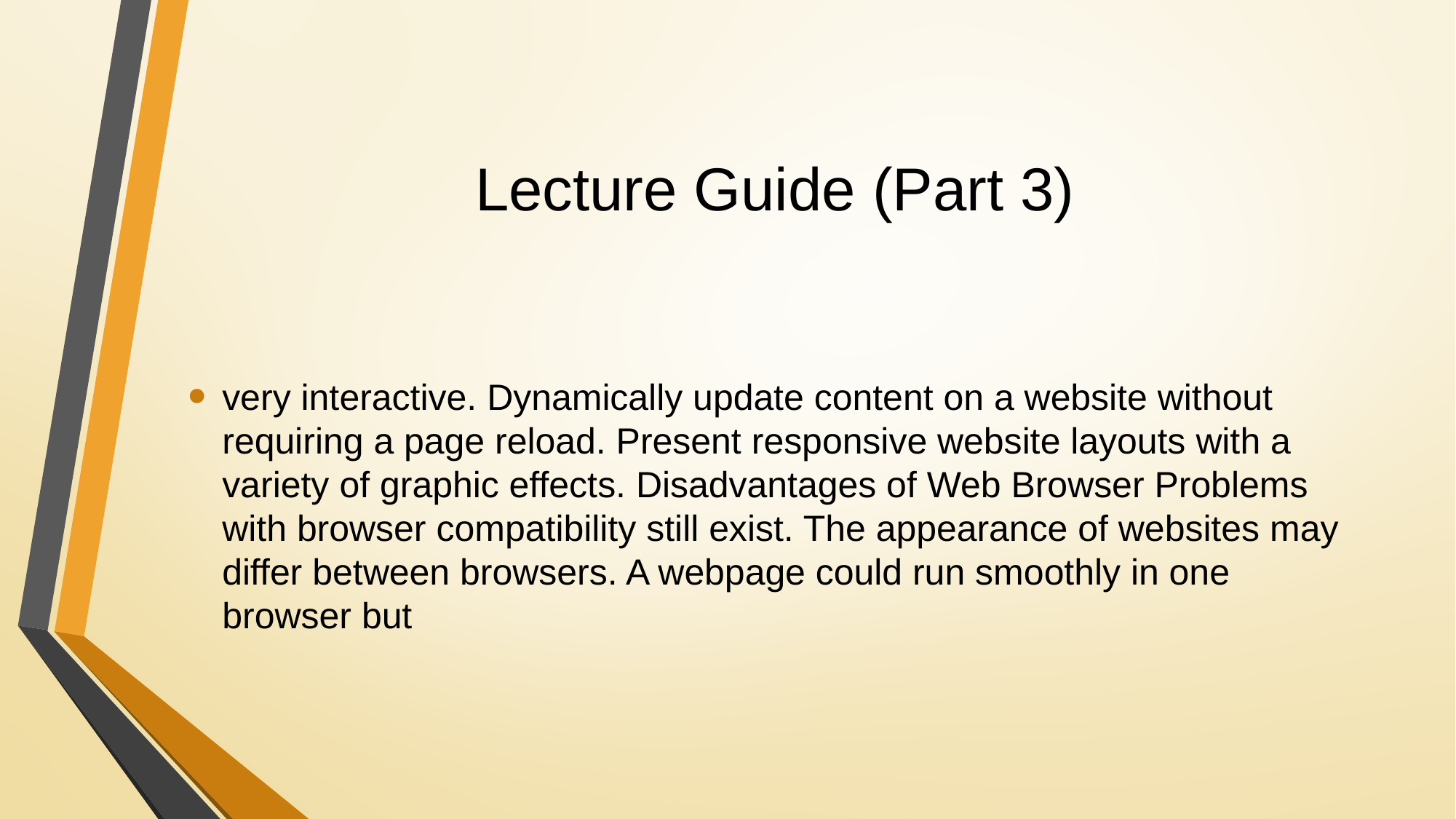

# Lecture Guide (Part 3)
very interactive. Dynamically update content on a website without requiring a page reload. Present responsive website layouts with a variety of graphic effects. Disadvantages of Web Browser Problems with browser compatibility still exist. The appearance of websites may differ between browsers. A webpage could run smoothly in one browser but